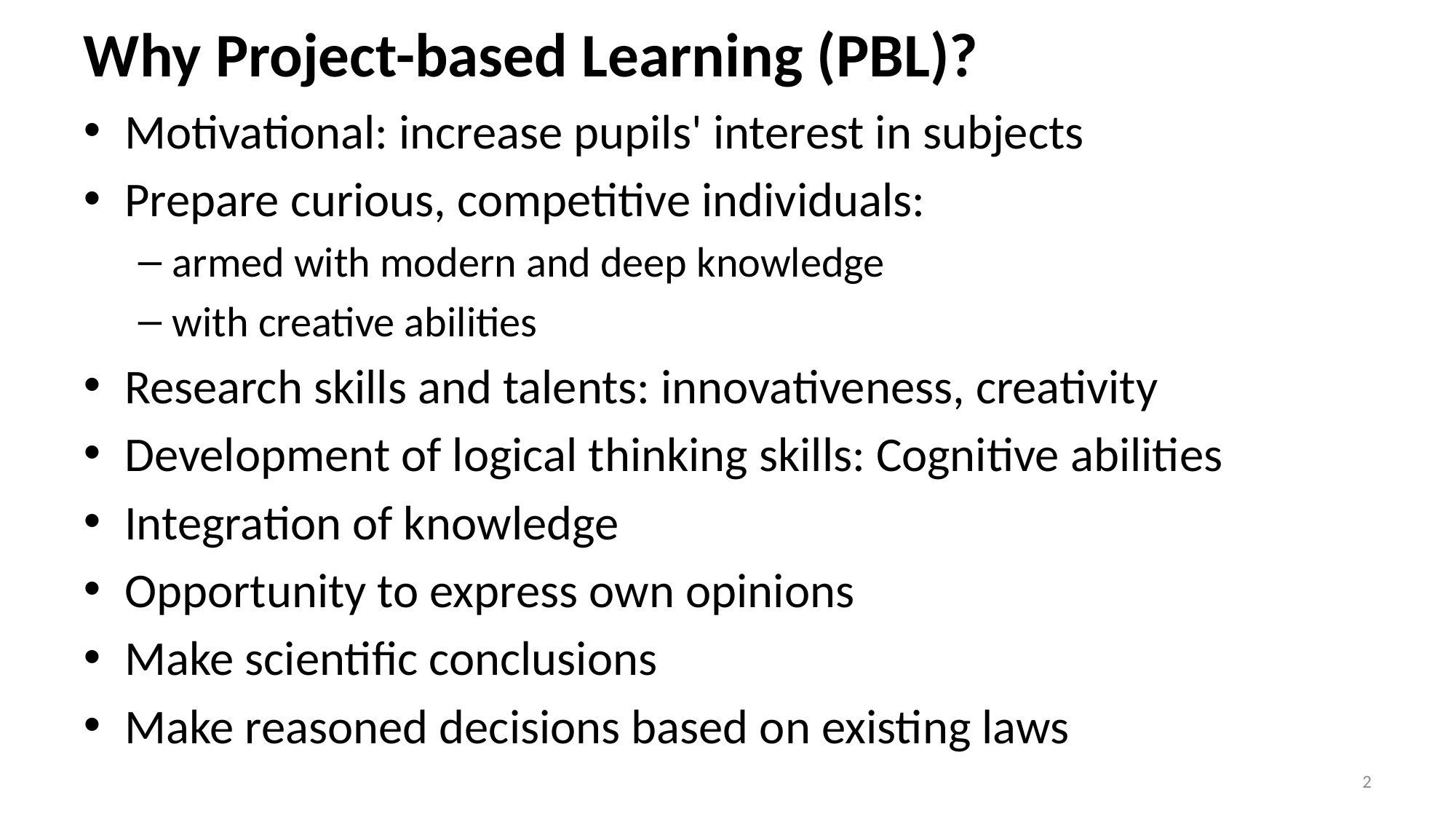

# Why Project-based Learning (PBL)?
Motivational: increase pupils' interest in subjects
Prepare curious, competitive individuals:
armed with modern and deep knowledge
with creative abilities
Research skills and talents: innovativeness, creativity
Development of logical thinking skills: Cognitive abilities
Integration of knowledge
Opportunity to express own opinions
Make scientific conclusions
Make reasoned decisions based on existing laws
2